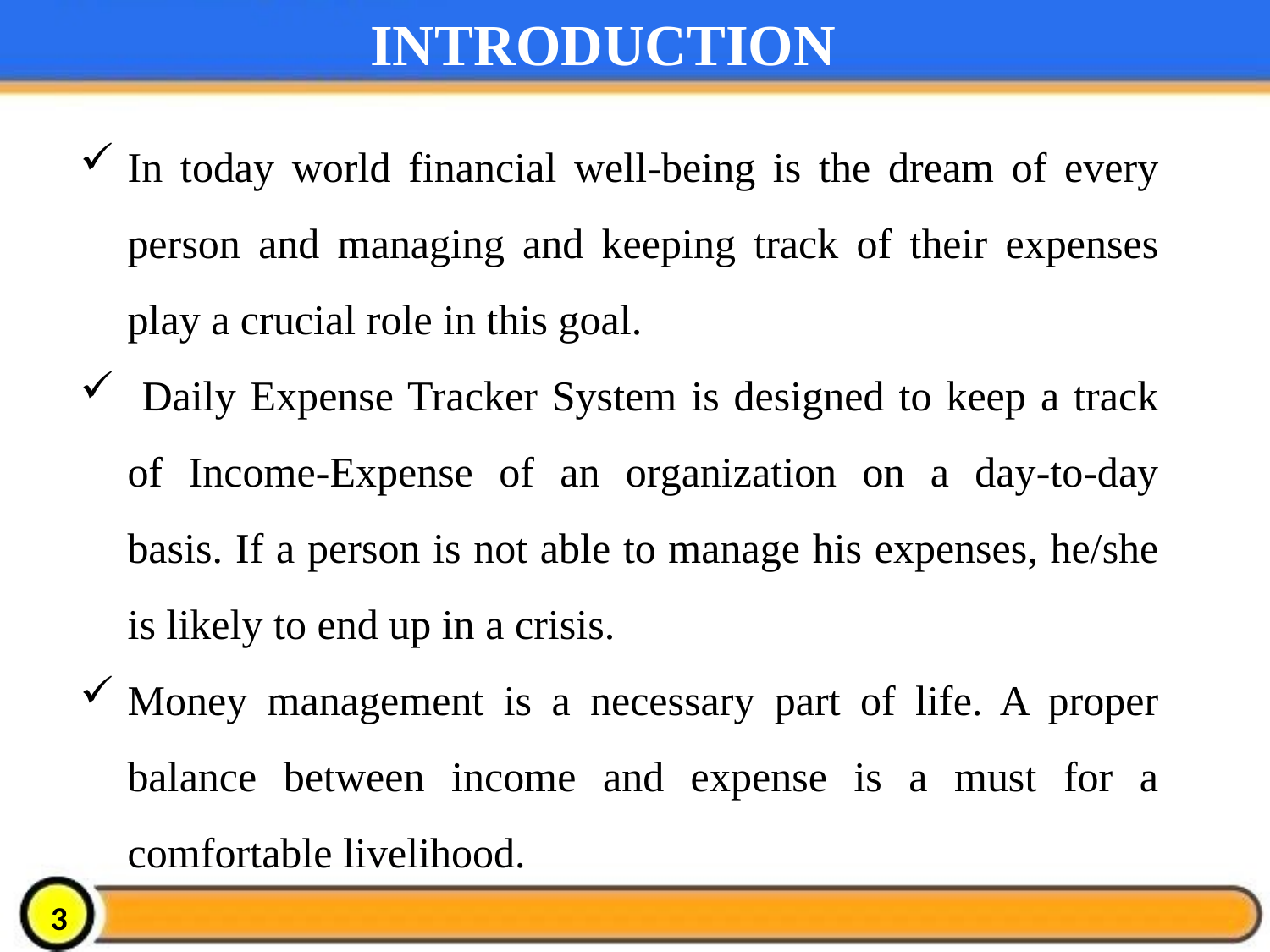

# INTRODUCTION
In today world financial well-being is the dream of every person and managing and keeping track of their expenses play a crucial role in this goal.
 Daily Expense Tracker System is designed to keep a track of Income-Expense of an organization on a day-to-day basis. If a person is not able to manage his expenses, he/she is likely to end up in a crisis.
Money management is a necessary part of life. A proper balance between income and expense is a must for a comfortable livelihood.
3